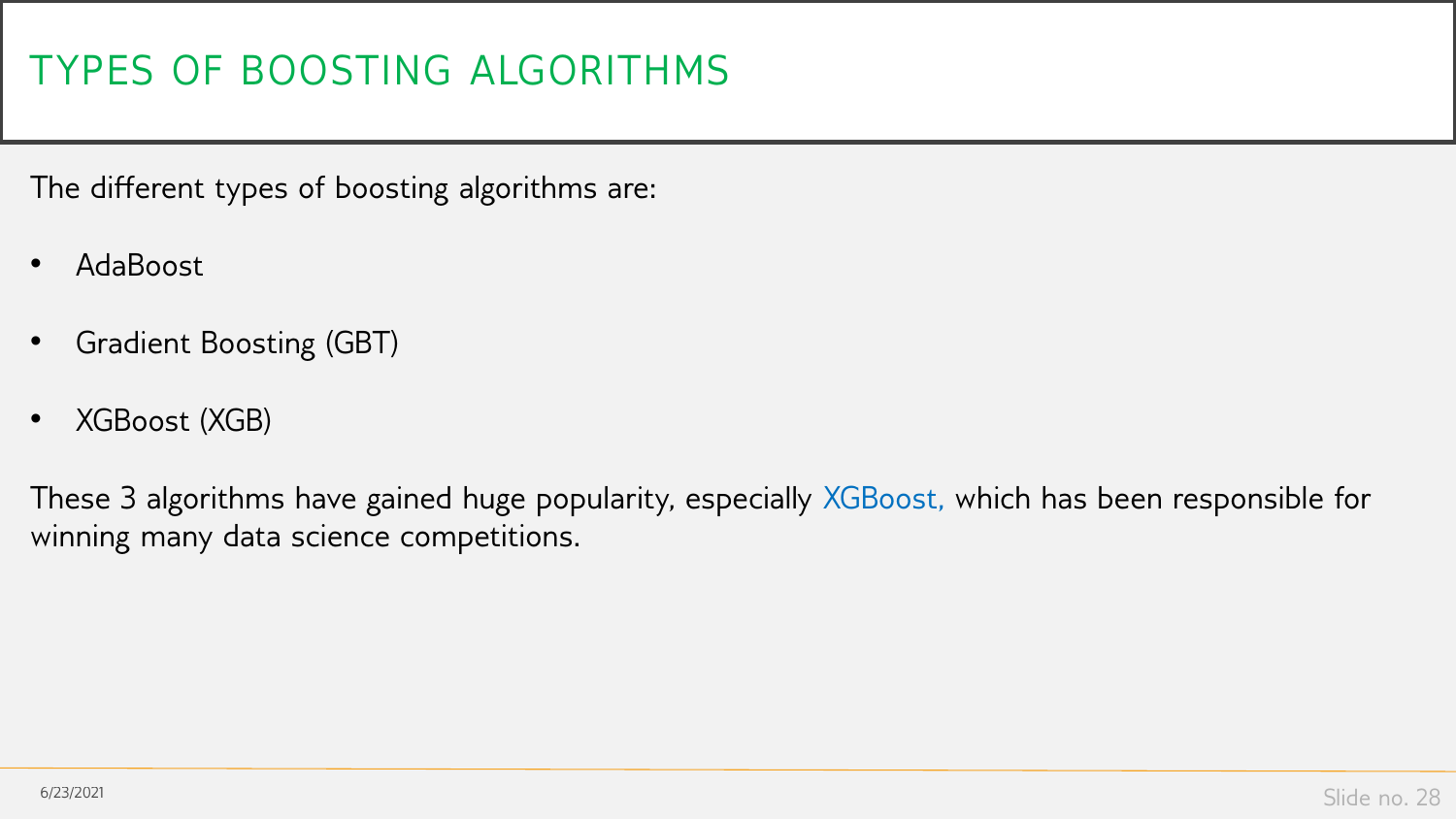

# Types of boosting algorithms
The different types of boosting algorithms are:

AdaBoost

Gradient Boosting (GBT)

XGBoost (XGB)

These 3 algorithms have gained huge popularity, especially XGBoost, which has been responsible for winning many data science competitions.
6/23/2021
Slide no. 28